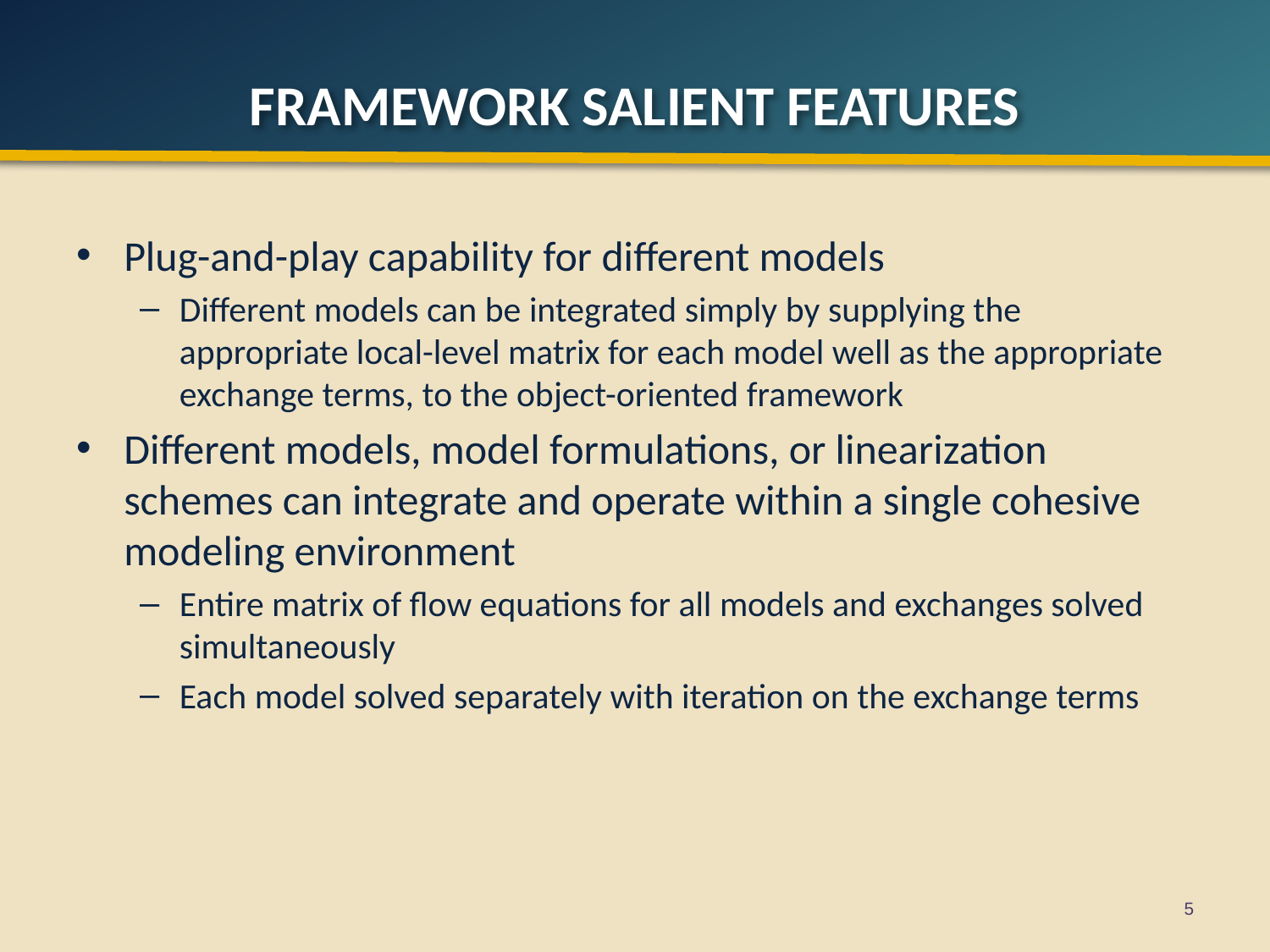

# Framework salient features
Plug-and-play capability for different models
Different models can be integrated simply by supplying the appropriate local-level matrix for each model well as the appropriate exchange terms, to the object-oriented framework
Different models, model formulations, or linearization schemes can integrate and operate within a single cohesive modeling environment
Entire matrix of flow equations for all models and exchanges solved simultaneously
Each model solved separately with iteration on the exchange terms
5